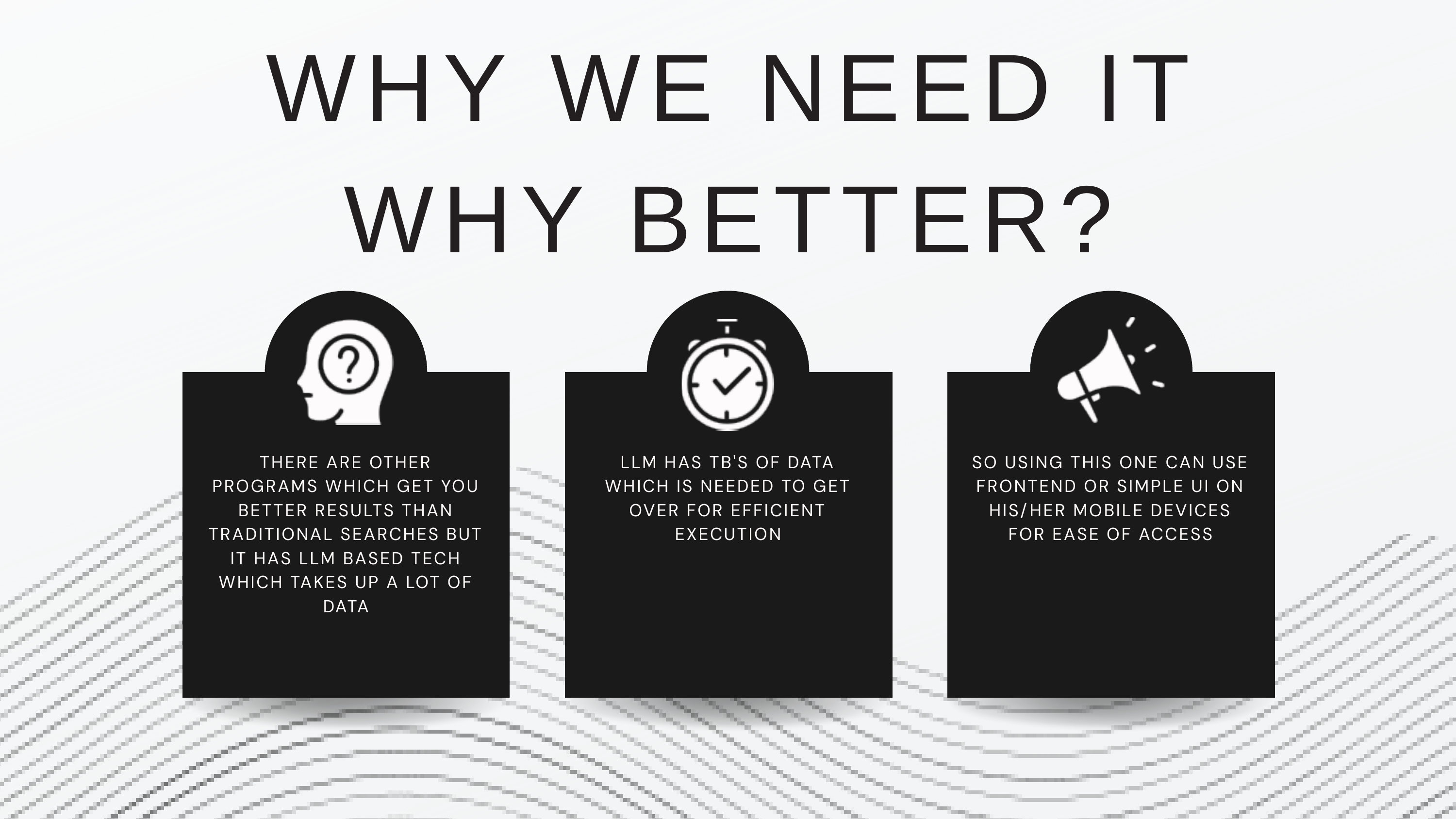

WHY WE NEED IT
WHY BETTER?

THERE ARE OTHER PROGRAMS WHICH GET YOU BETTER RESULTS THAN TRADITIONAL SEARCHES BUT IT HAS LLM BASED TECH WHICH TAKES UP A LOT OF DATA
LLM HAS TB'S OF DATA WHICH IS NEEDED TO GET OVER FOR EFFICIENT EXECUTION
SO USING THIS ONE CAN USE FRONTEND OR SIMPLE UI ON HIS/HER MOBILE DEVICES FOR EASE OF ACCESS